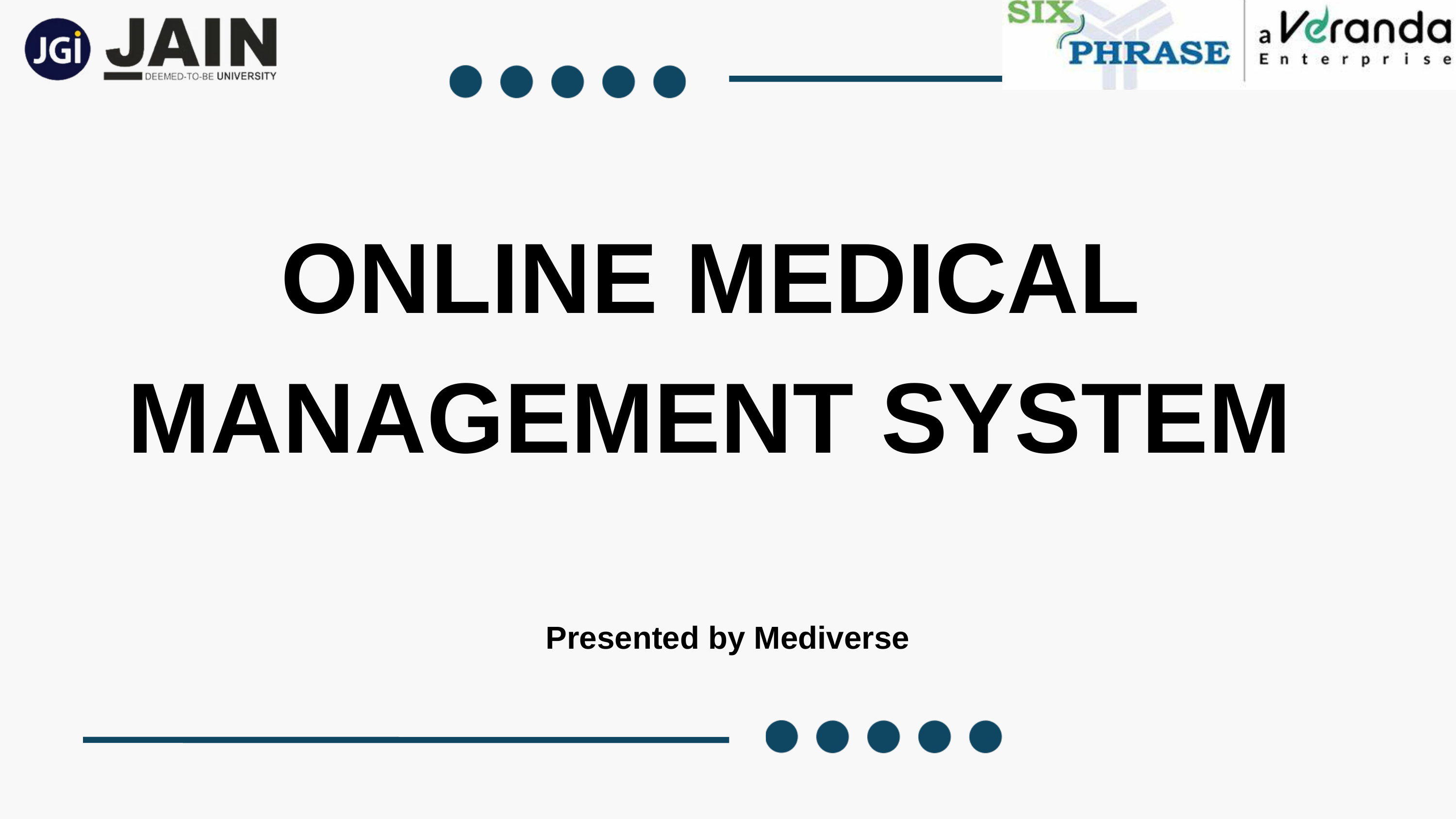

ONLINE MEDICAL MANAGEMENT SYSTEM
Presented by Mediverse